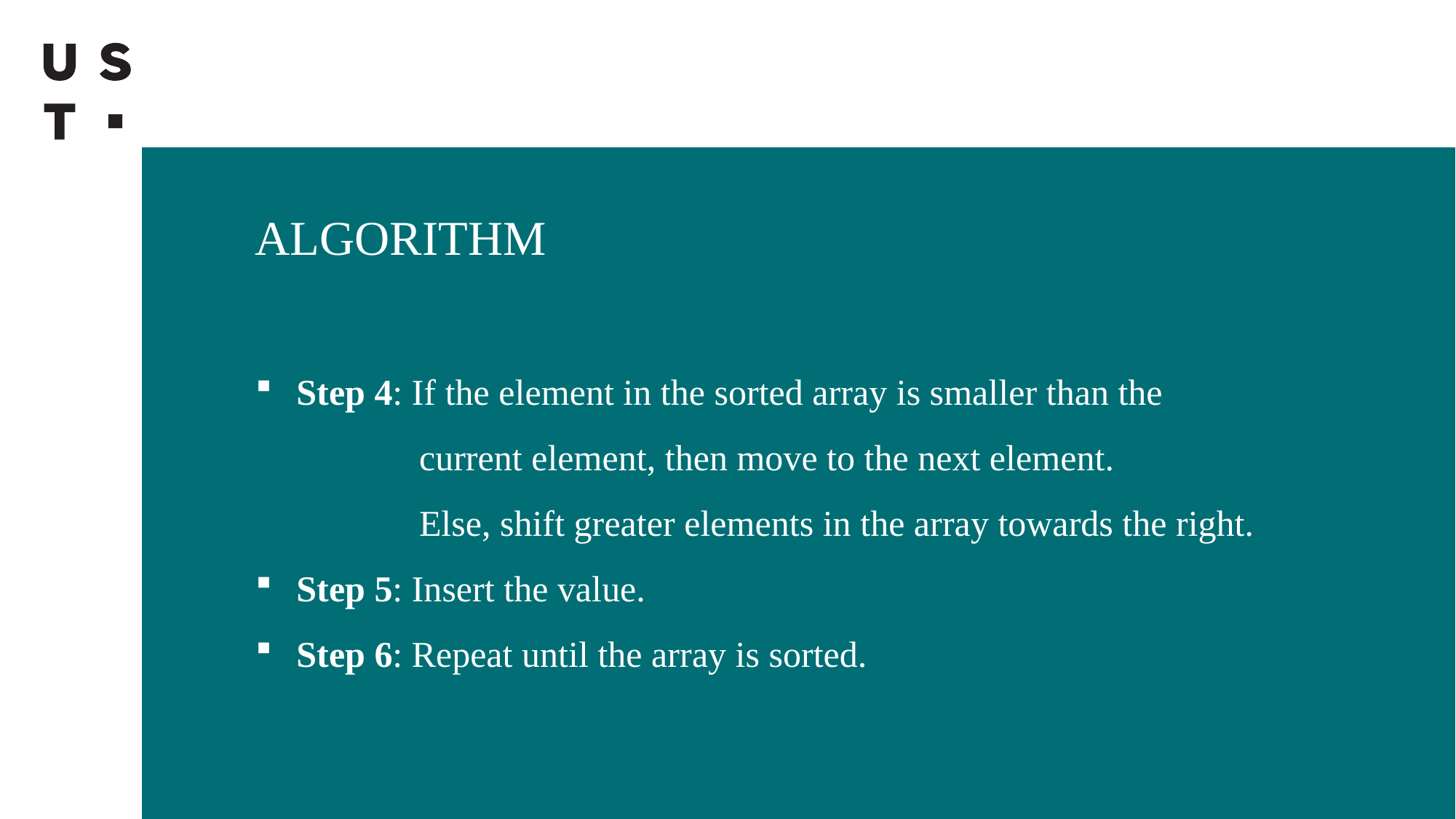

# ALGORITHM

Step 4: If the element in the sorted array is smaller than the
                  current element, then move to the next element.
                  Else, shift greater elements in the array towards the right.
Step 5: Insert the value.
Step 6: Repeat until the array is sorted.